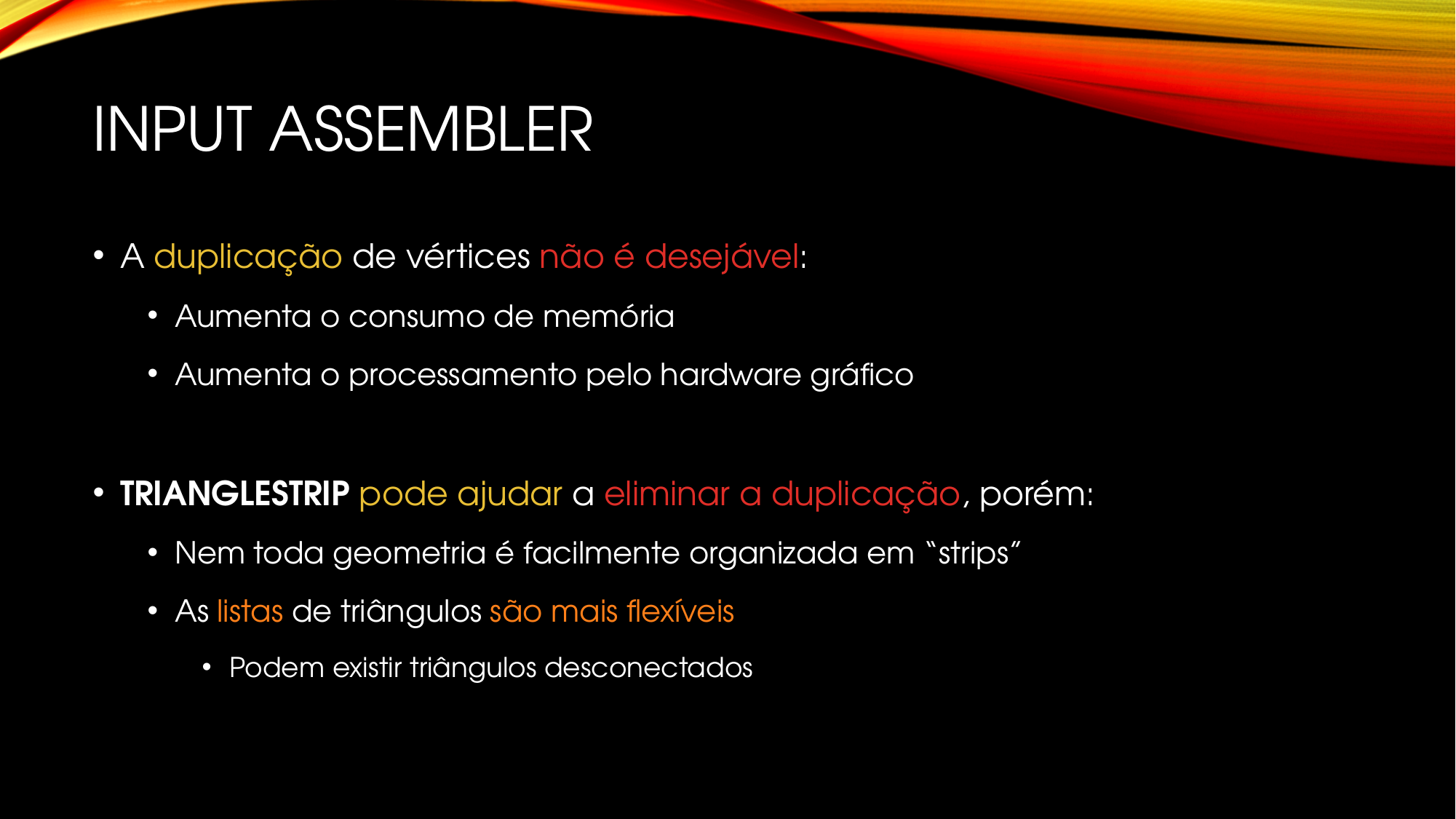

# Input Assembler
A duplicação de vértices não é desejável:
Aumenta o consumo de memória
Aumenta o processamento pelo hardware gráfico

TRIANGLESTRIP pode ajudar a eliminar a duplicação, porém:
Nem toda geometria é facilmente organizada em “strips”
As listas de triângulos são mais flexíveis
Podem existir triângulos desconectados